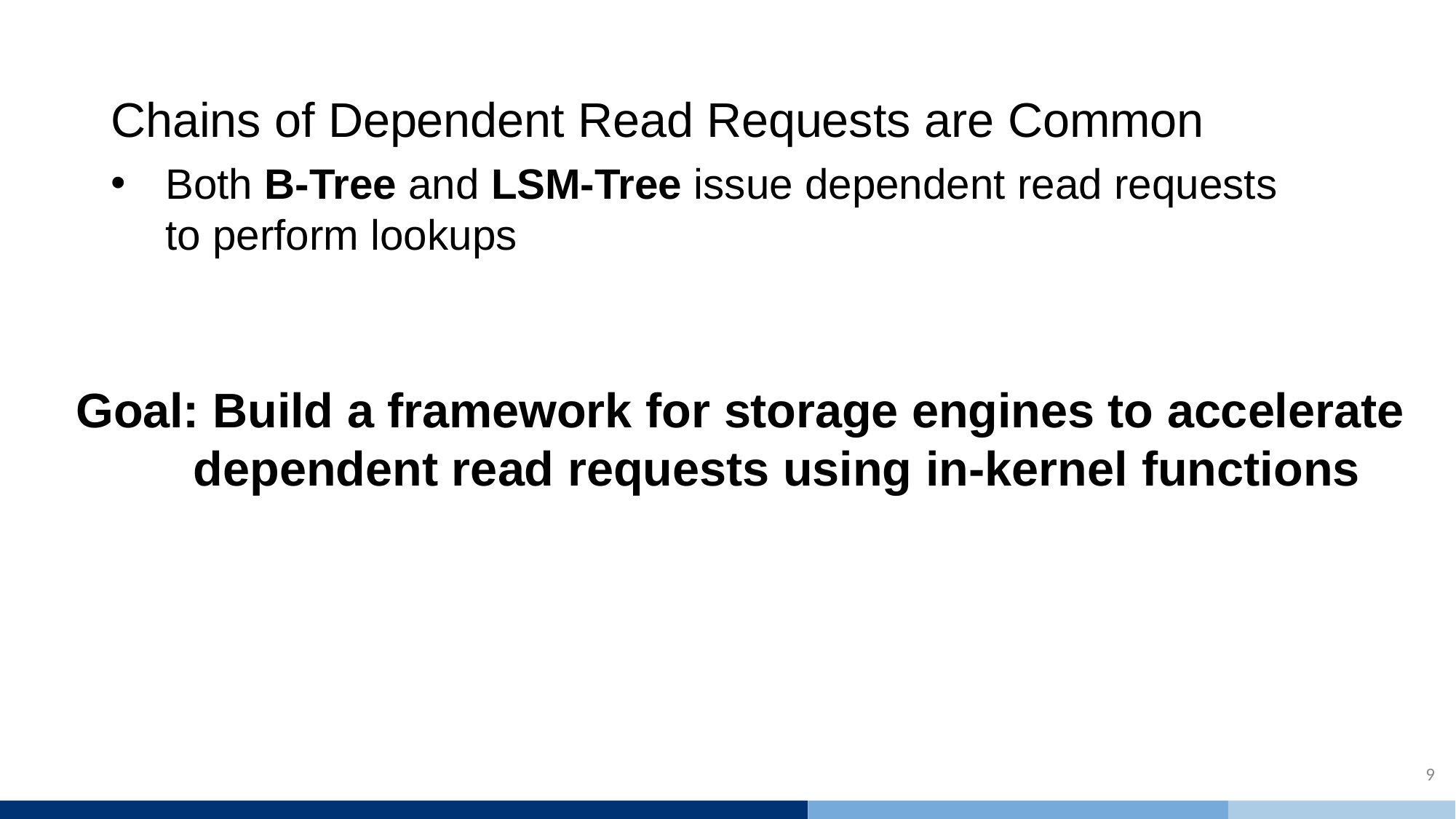

# Chains of Dependent Read Requests are Common
Both B-Tree and LSM-Tree issue dependent read requests to perform lookups
Goal: Build a framework for storage engines to accelerate  dependent read requests using in-kernel functions
9